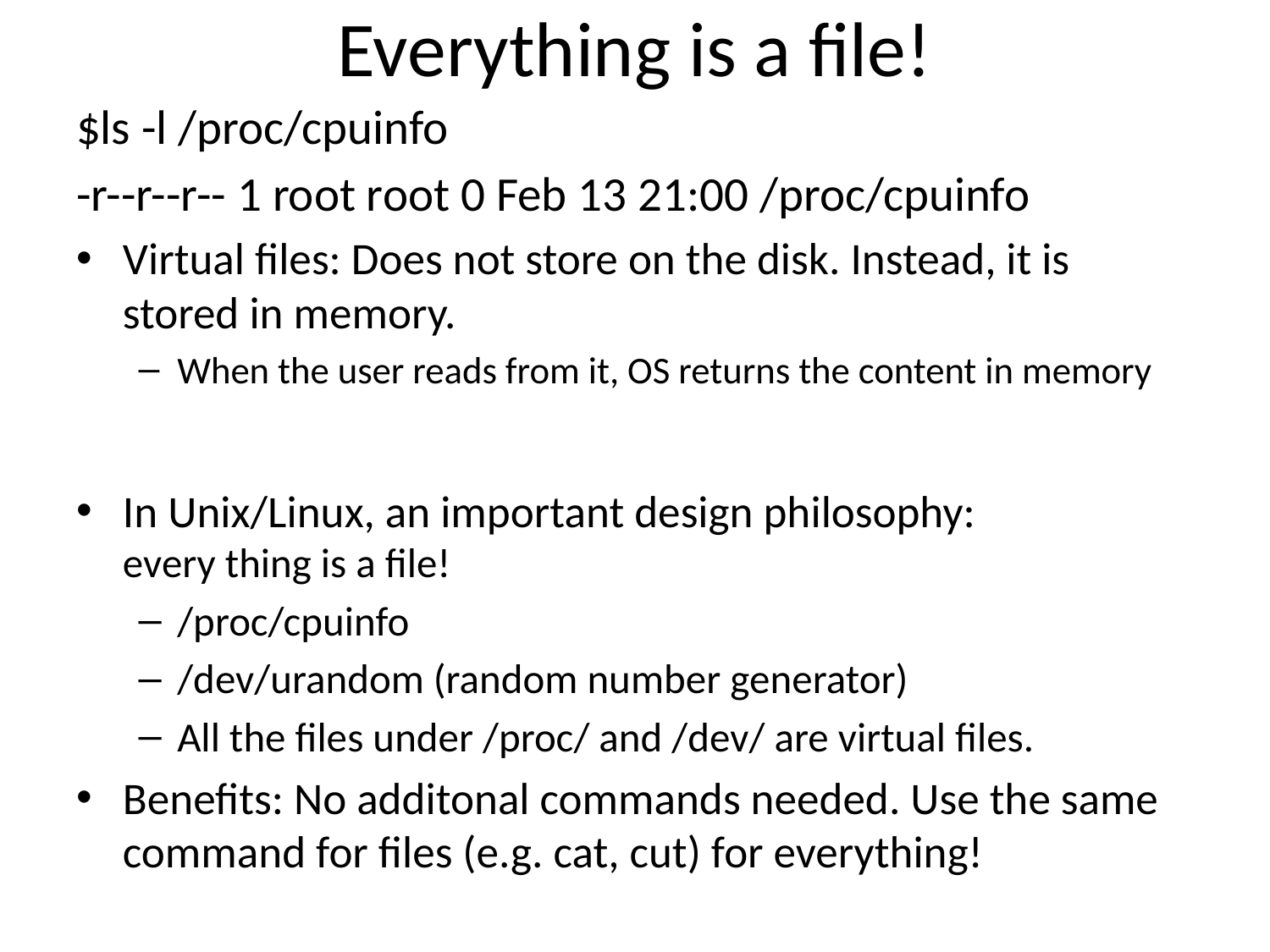

# Everything is a file!
$ls -l /proc/cpuinfo
-r--r--r-- 1 root root 0 Feb 13 21:00 /proc/cpuinfo
Virtual files: Does not store on the disk. Instead, it is stored in memory.
When the user reads from it, OS returns the content in memory

In Unix/Linux, an important design philosophy:
every thing is a file!
/proc/cpuinfo
/dev/urandom (random number generator)
All the files under /proc/ and /dev/ are virtual files.
Benefits: No additonal commands needed. Use the same command for files (e.g. cat, cut) for everything!